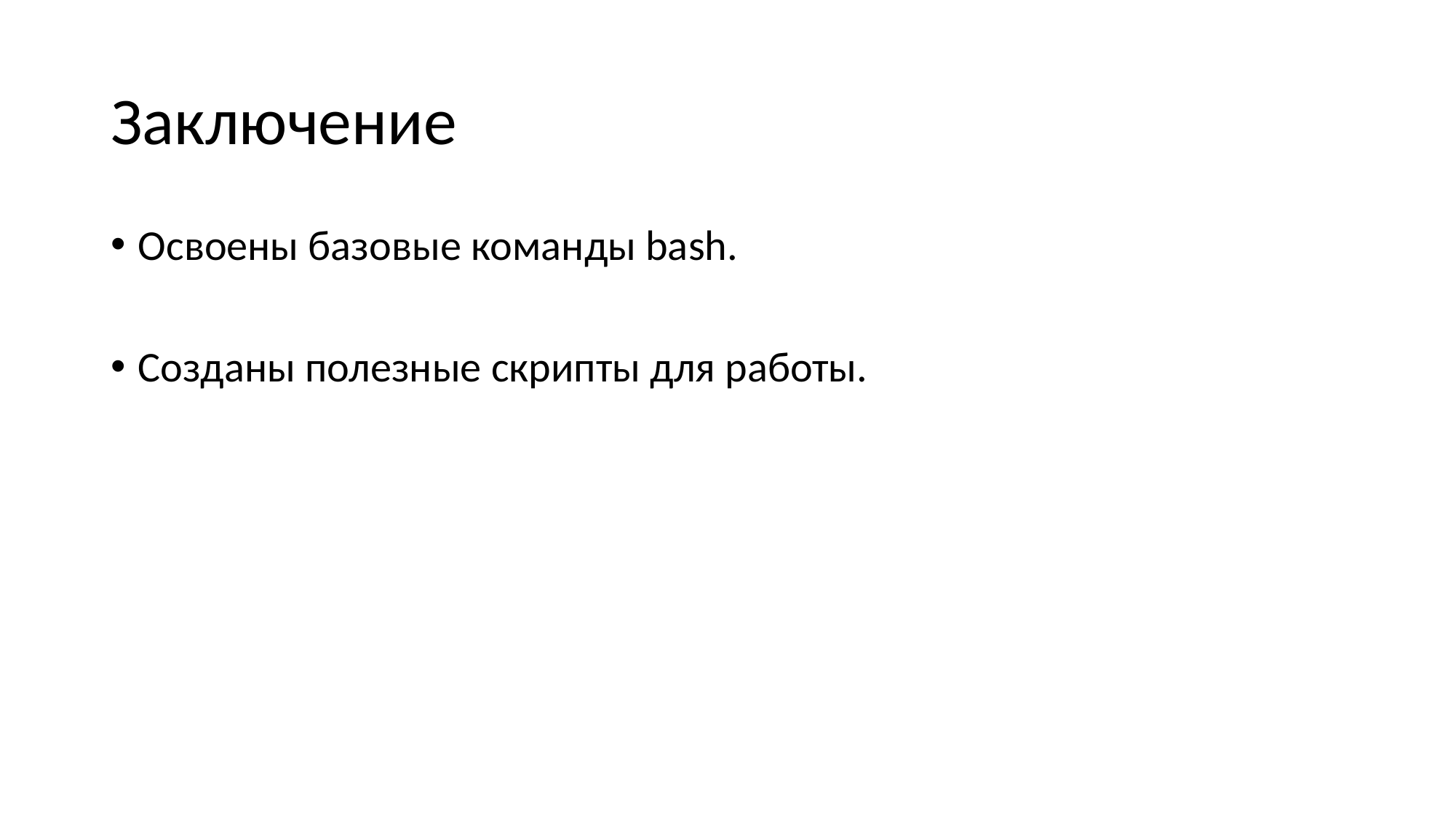

# Заключение
Освоены базовые команды bash.

Созданы полезные скрипты для работы.